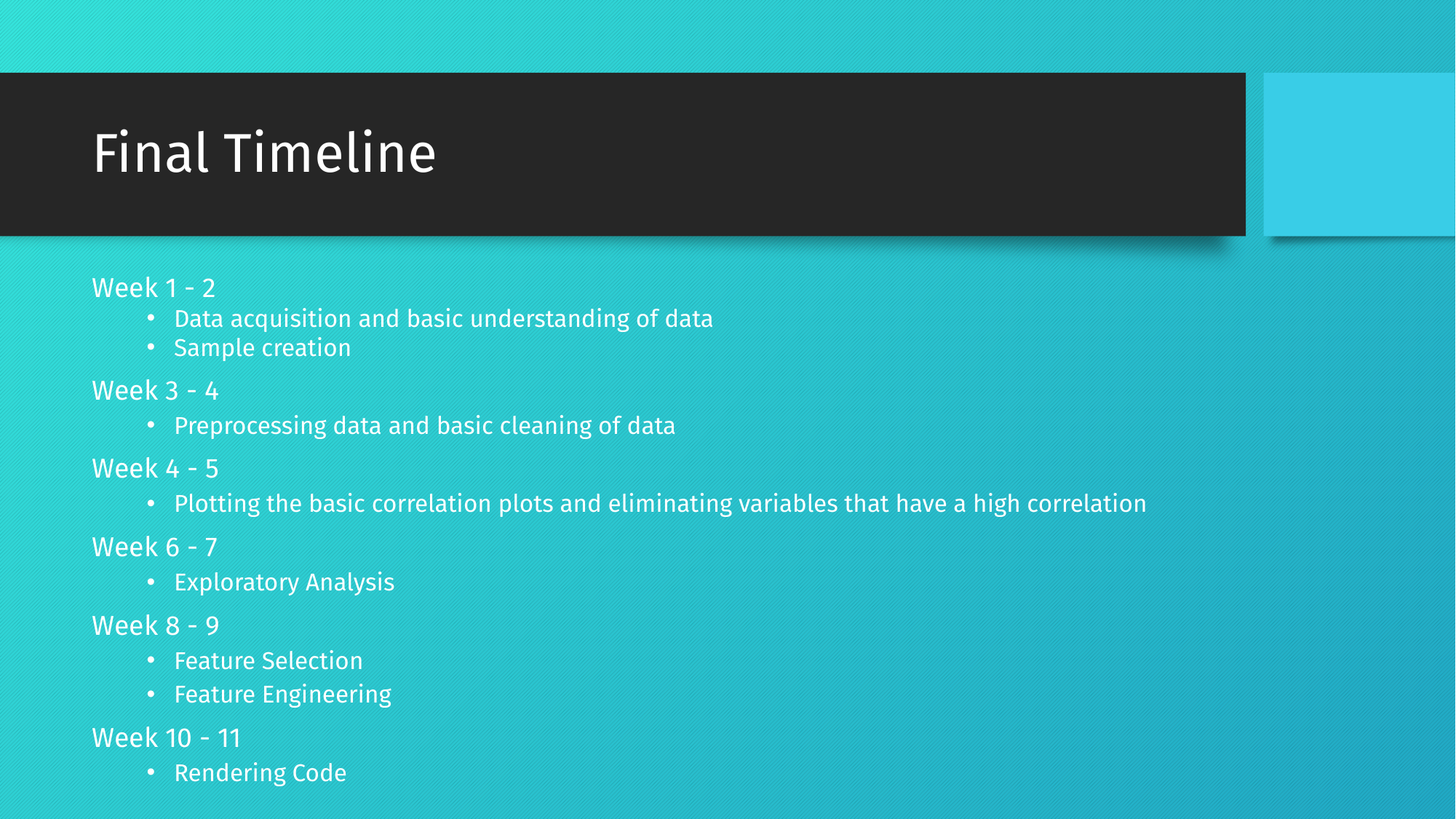

# Final Timeline
Week 1 - 2
Data acquisition and basic understanding of data
Sample creation
Week 3 - 4
Preprocessing data and basic cleaning of data
Week 4 - 5
Plotting the basic correlation plots and eliminating variables that have a high correlation
Week 6 - 7
Exploratory Analysis
Week 8 - 9
Feature Selection
Feature Engineering
Week 10 - 11
Rendering Code